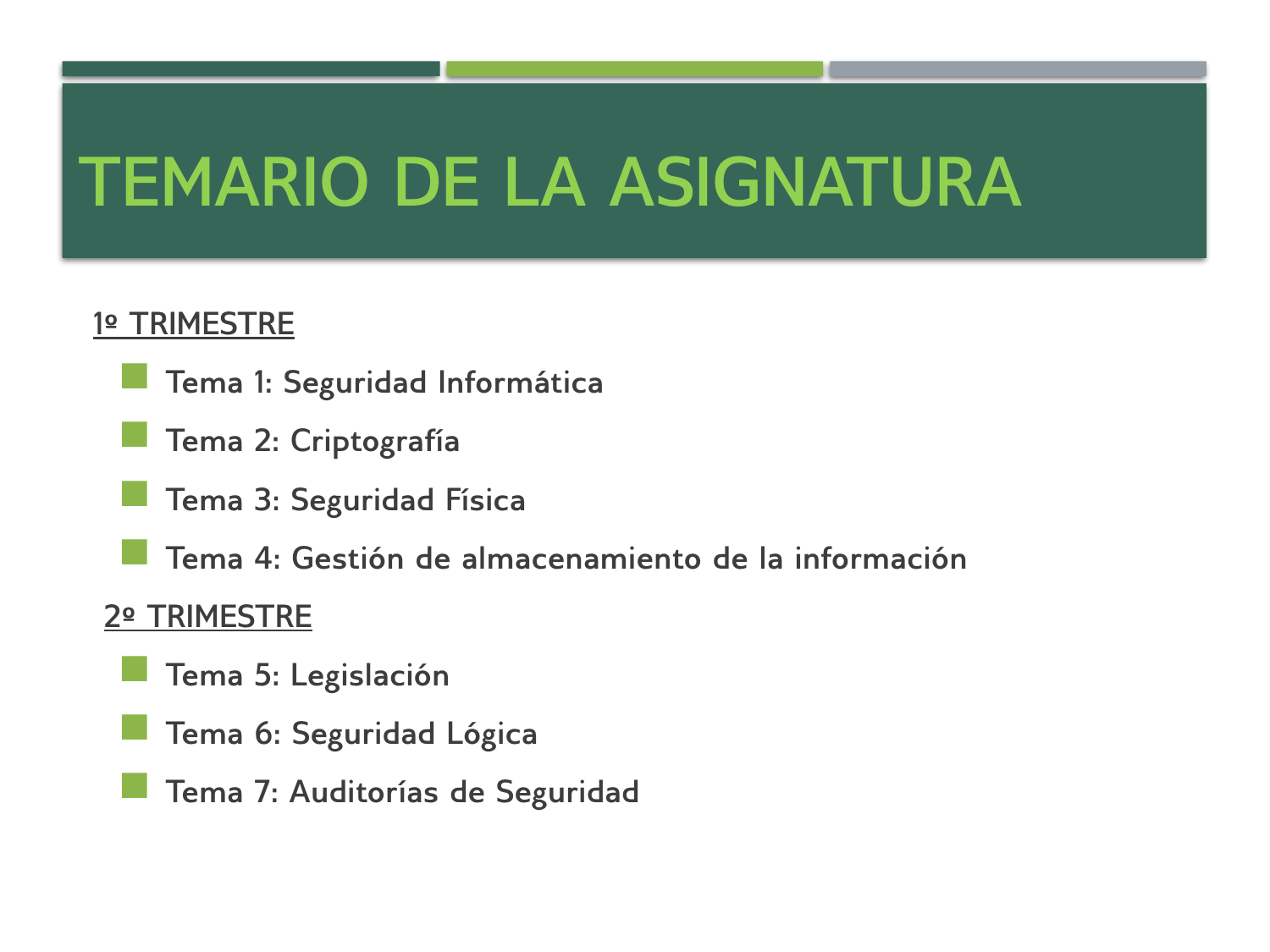

# TEMARIO DE LA ASIGNATURA
1º TRIMESTRE
Tema 1: Seguridad Informática
Tema 2: Criptografía
Tema 3: Seguridad Física
Tema 4: Gestión de almacenamiento de la información
 2º TRIMESTRE
Tema 5: Legislación
Tema 6: Seguridad Lógica
Tema 7: Auditorías de Seguridad